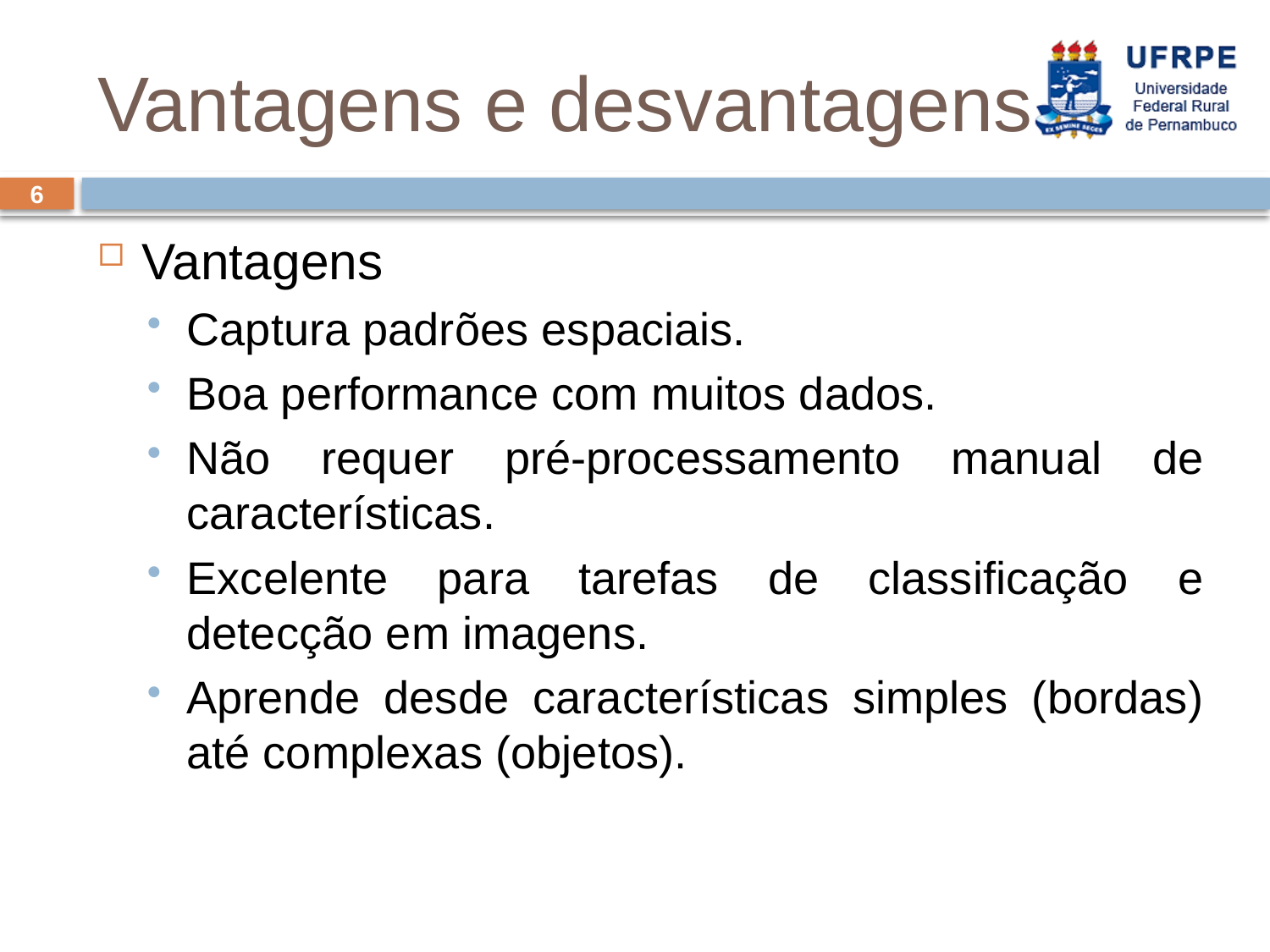

# Vantagens e desvantagens
6
Vantagens
Captura padrões espaciais.
Boa performance com muitos dados.
Não requer pré-processamento manual de características.
Excelente para tarefas de classificação e detecção em imagens.
Aprende desde características simples (bordas) até complexas (objetos).